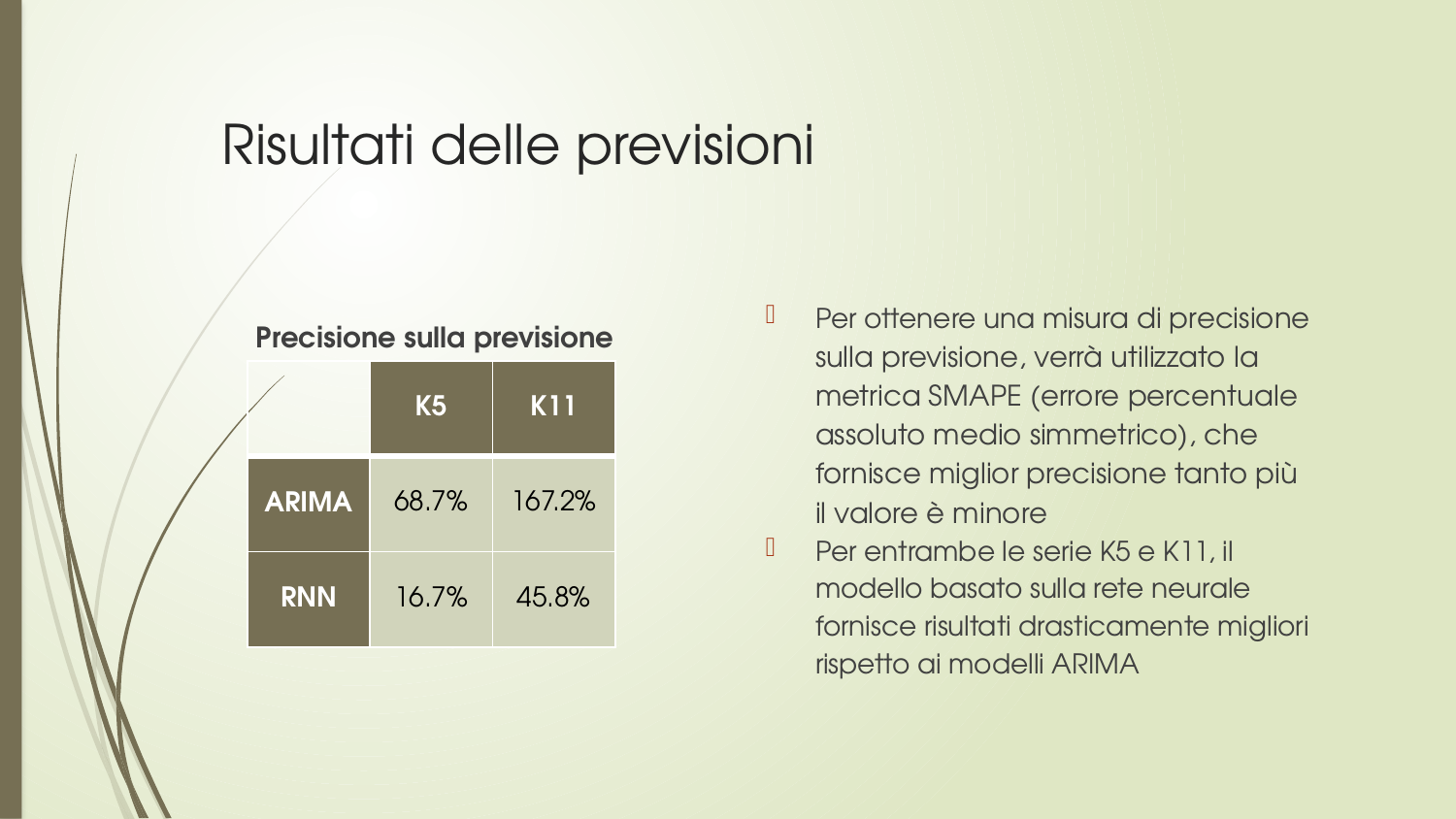

# Risultati delle previsioni
Per ottenere una misura di precisione sulla previsione, verrà utilizzato la metrica SMAPE (errore percentuale assoluto medio simmetrico), che fornisce miglior precisione tanto più il valore è minore
Per entrambe le serie K5 e K11, il modello basato sulla rete neurale fornisce risultati drasticamente migliori rispetto ai modelli ARIMA
Precisione sulla previsione
|  | K5 | K11 |
| --- | --- | --- |
| ARIMA | 68.7% | 167.2% |
| RNN | 16.7% | 45.8% |